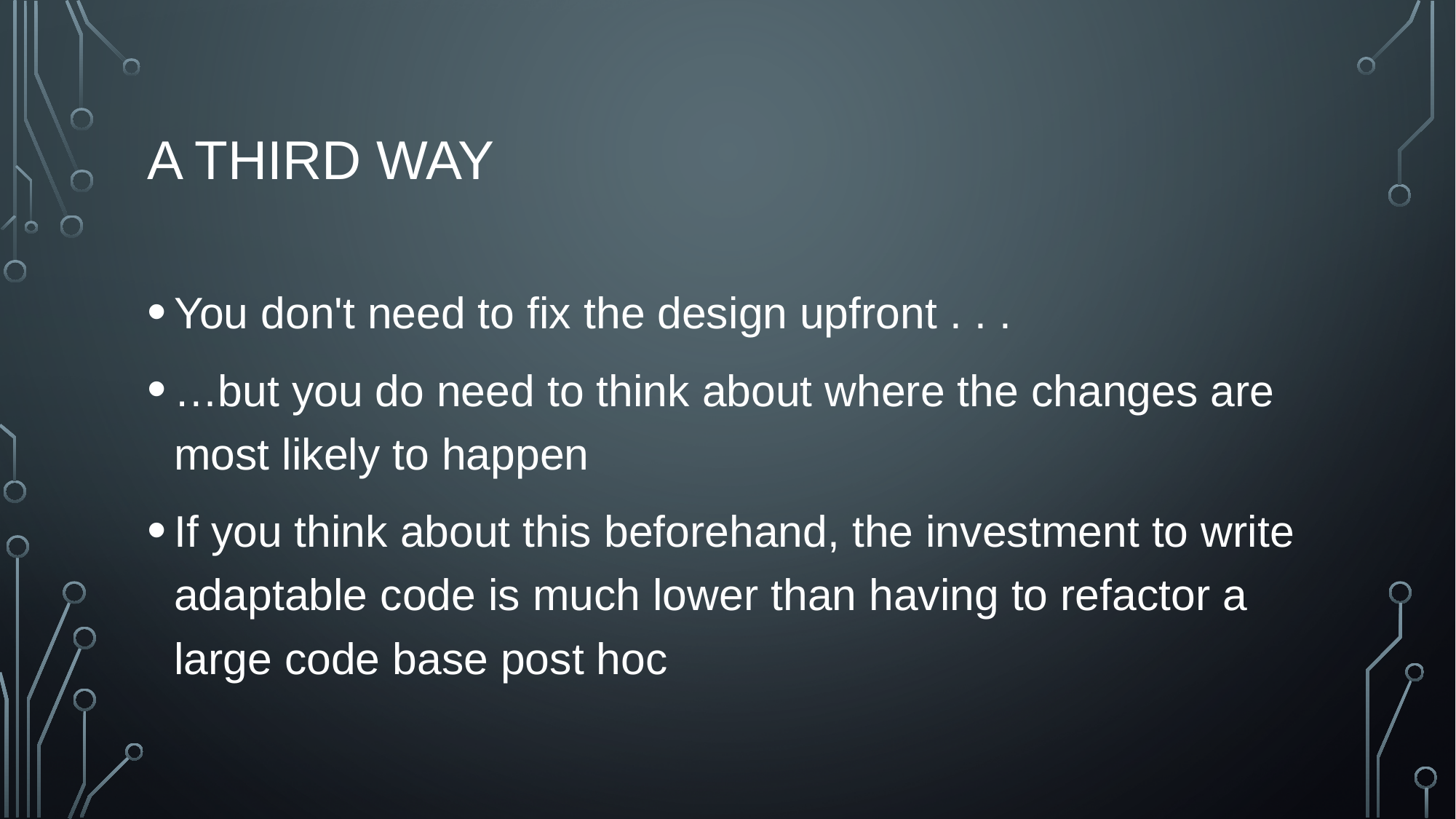

# A third way
You don't need to fix the design upfront . . .
…but you do need to think about where the changes are most likely to happen
If you think about this beforehand, the investment to write adaptable code is much lower than having to refactor a large code base post hoc